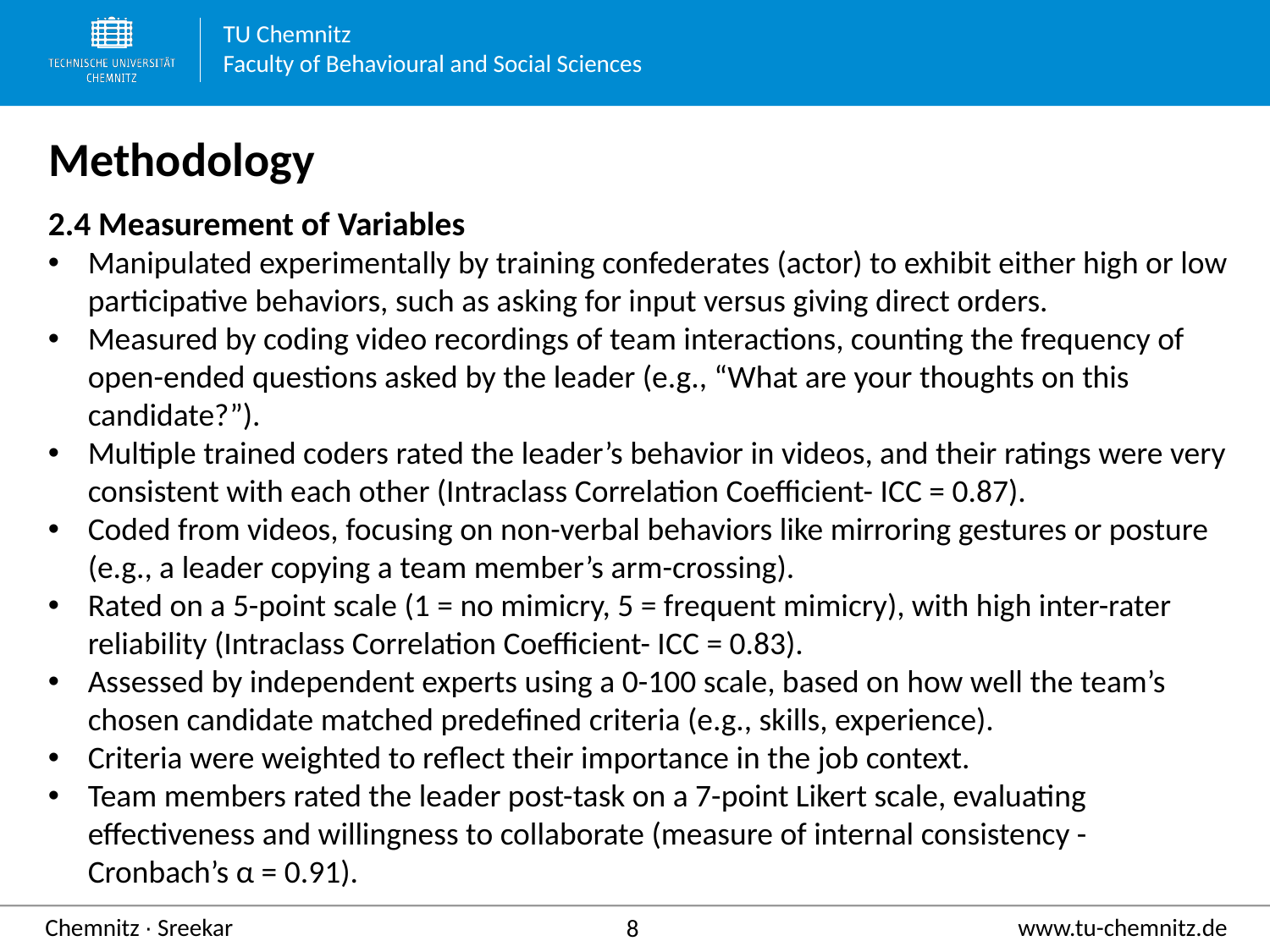

# Methodology
2.4 Measurement of Variables
Manipulated experimentally by training confederates (actor) to exhibit either high or low participative behaviors, such as asking for input versus giving direct orders.
Measured by coding video recordings of team interactions, counting the frequency of open-ended questions asked by the leader (e.g., “What are your thoughts on this candidate?”).
Multiple trained coders rated the leader’s behavior in videos, and their ratings were very consistent with each other (Intraclass Correlation Coefficient- ICC = 0.87).
Coded from videos, focusing on non-verbal behaviors like mirroring gestures or posture (e.g., a leader copying a team member’s arm-crossing).
Rated on a 5-point scale (1 = no mimicry, 5 = frequent mimicry), with high inter-rater reliability (Intraclass Correlation Coefficient- ICC = 0.83).
Assessed by independent experts using a 0-100 scale, based on how well the team’s chosen candidate matched predefined criteria (e.g., skills, experience).
Criteria were weighted to reflect their importance in the job context.
Team members rated the leader post-task on a 7-point Likert scale, evaluating effectiveness and willingness to collaborate (measure of internal consistency - Cronbach’s α = 0.91).